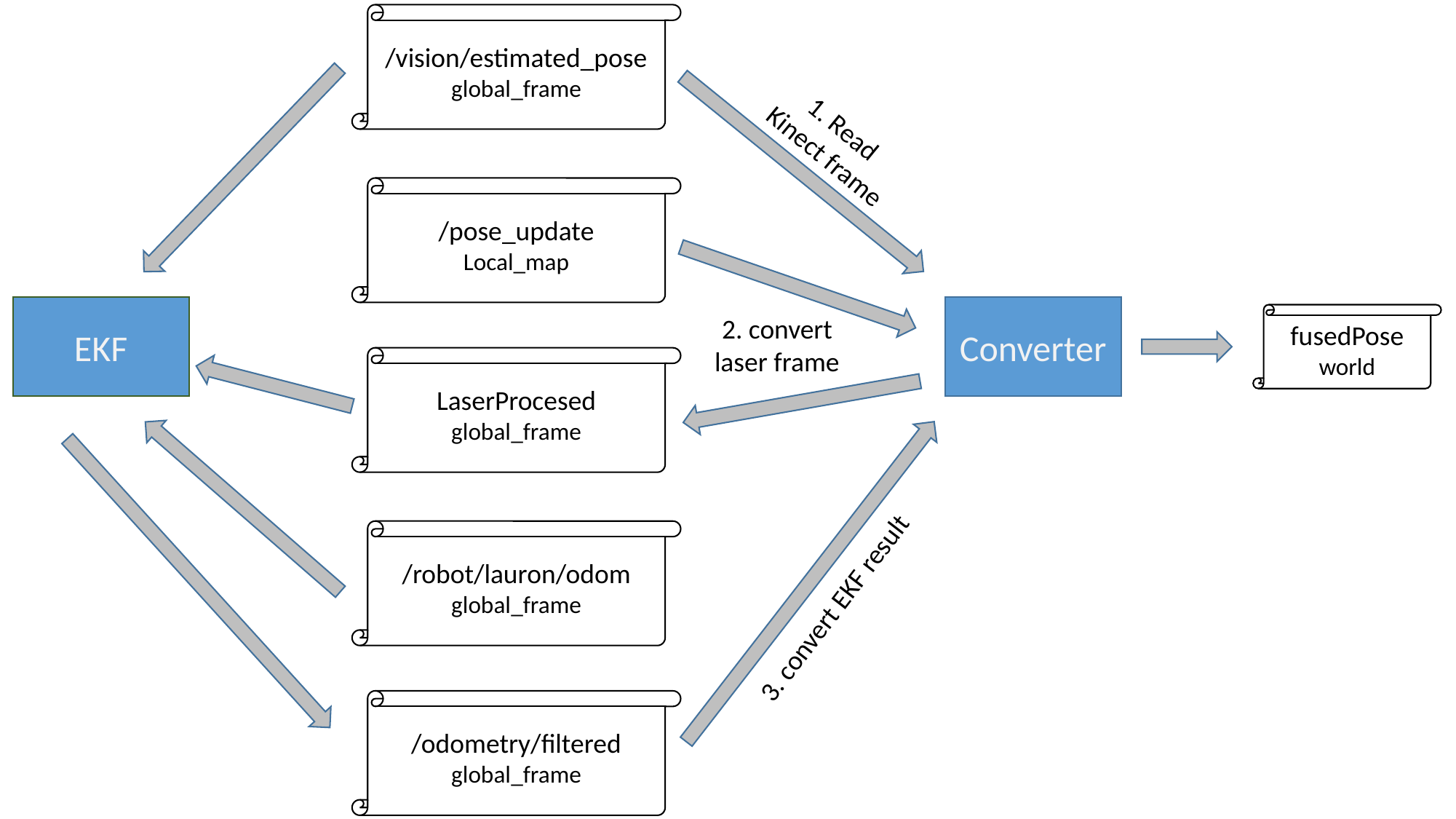

/vision/estimated_pose
global_frame

1. Read
 Kinect frame

/pose_update
Local_map

EKF
Converter

fusedPose
world

2. convert laser frame
LaserProcesed
global_frame

/robot/lauron/odom
global_frame
3. convert EKF result
/odometry/filtered
global_frame